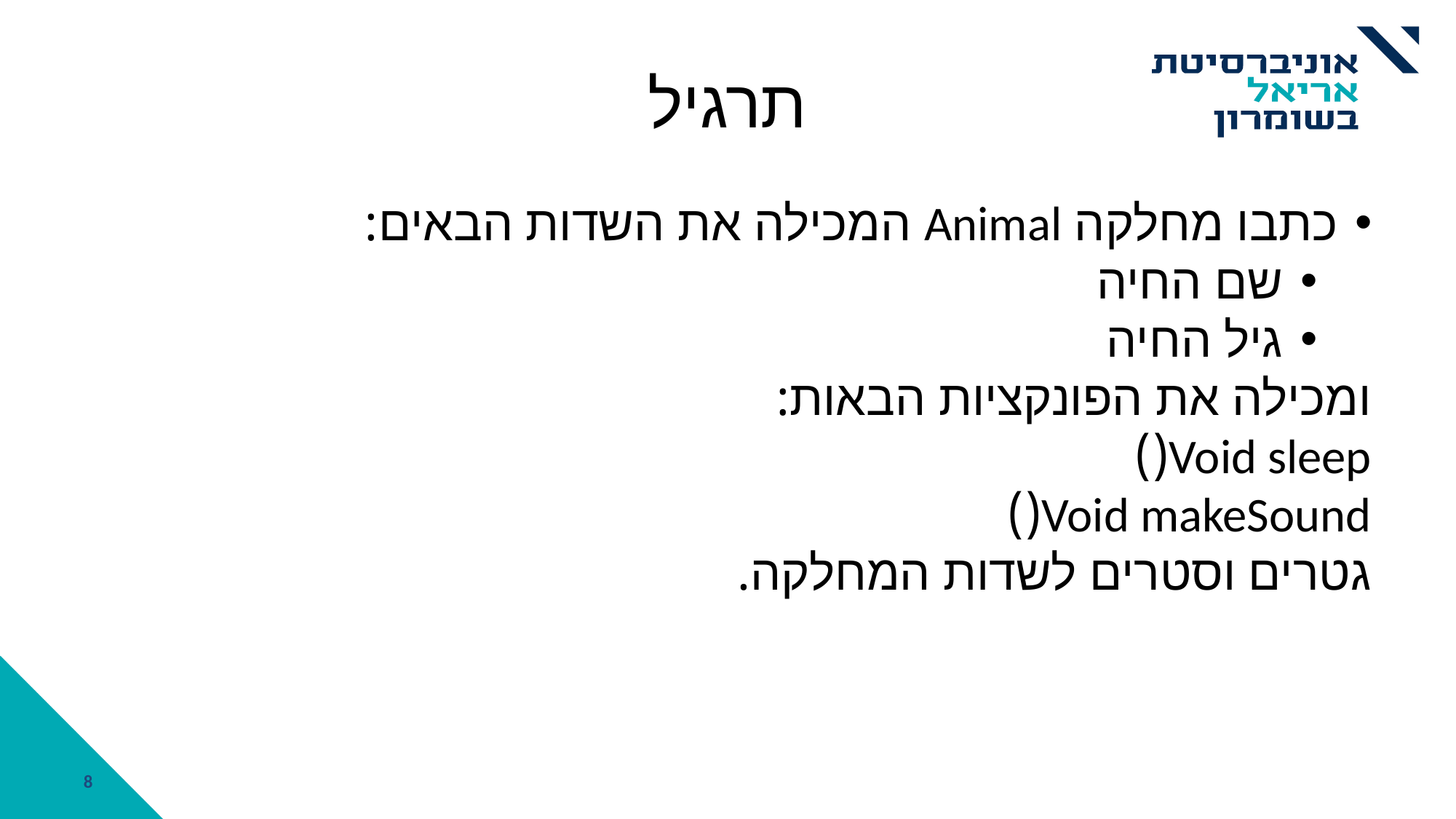

# תרגיל
כתבו מחלקה Animal המכילה את השדות הבאים:
שם החיה
גיל החיה
ומכילה את הפונקציות הבאות:
Void sleep()
Void makeSound()
גטרים וסטרים לשדות המחלקה.
8